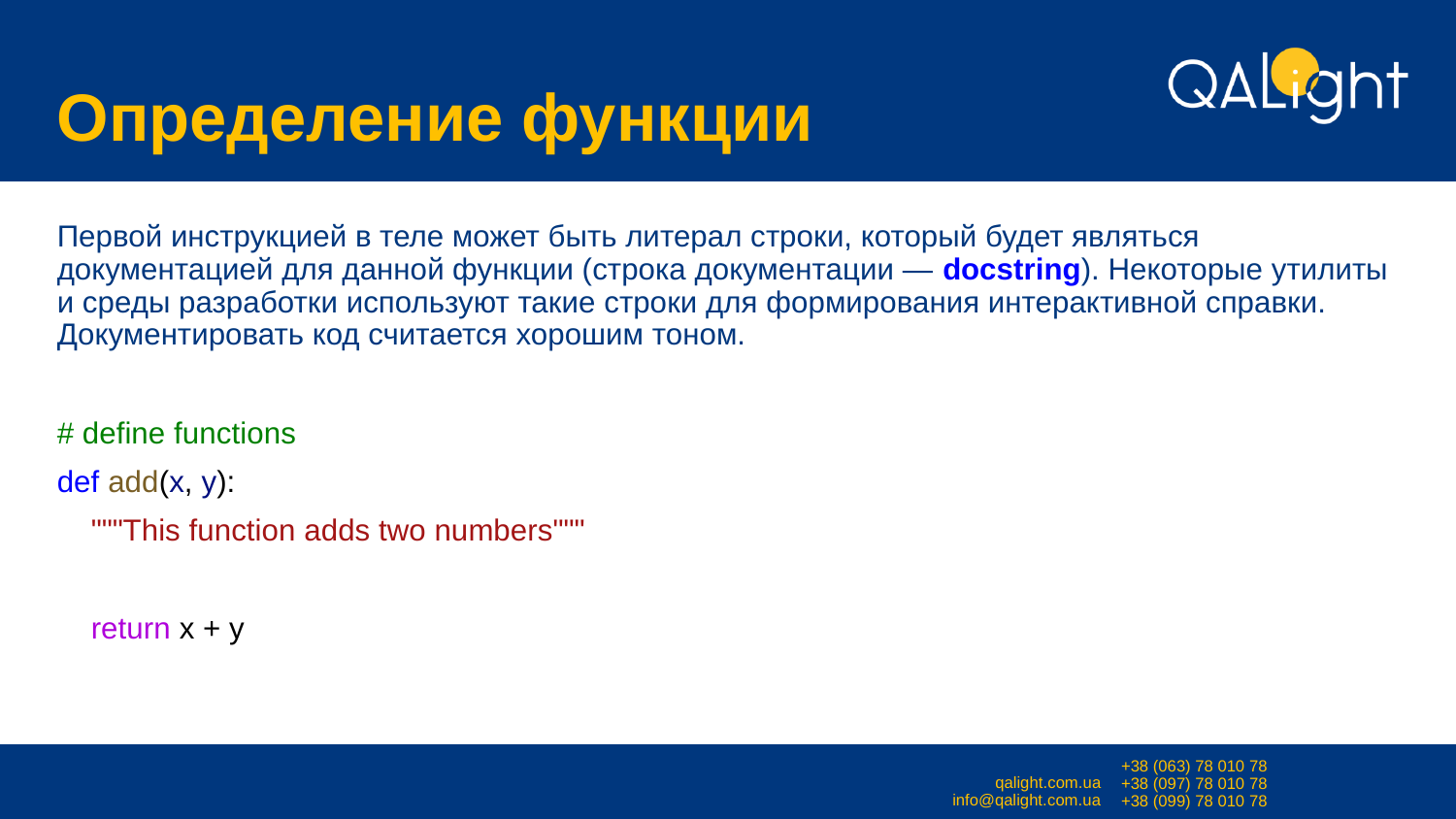

# Определение функции
Первой инструкцией в теле может быть литерал строки, который будет являться документацией для данной функции (строка документации — docstring). Некоторые утилиты и среды разработки используют такие строки для формирования интерактивной справки. Документировать код считается хорошим тоном.

# define functions
def add(x, y):
    """This function adds two numbers"""

    return x + y